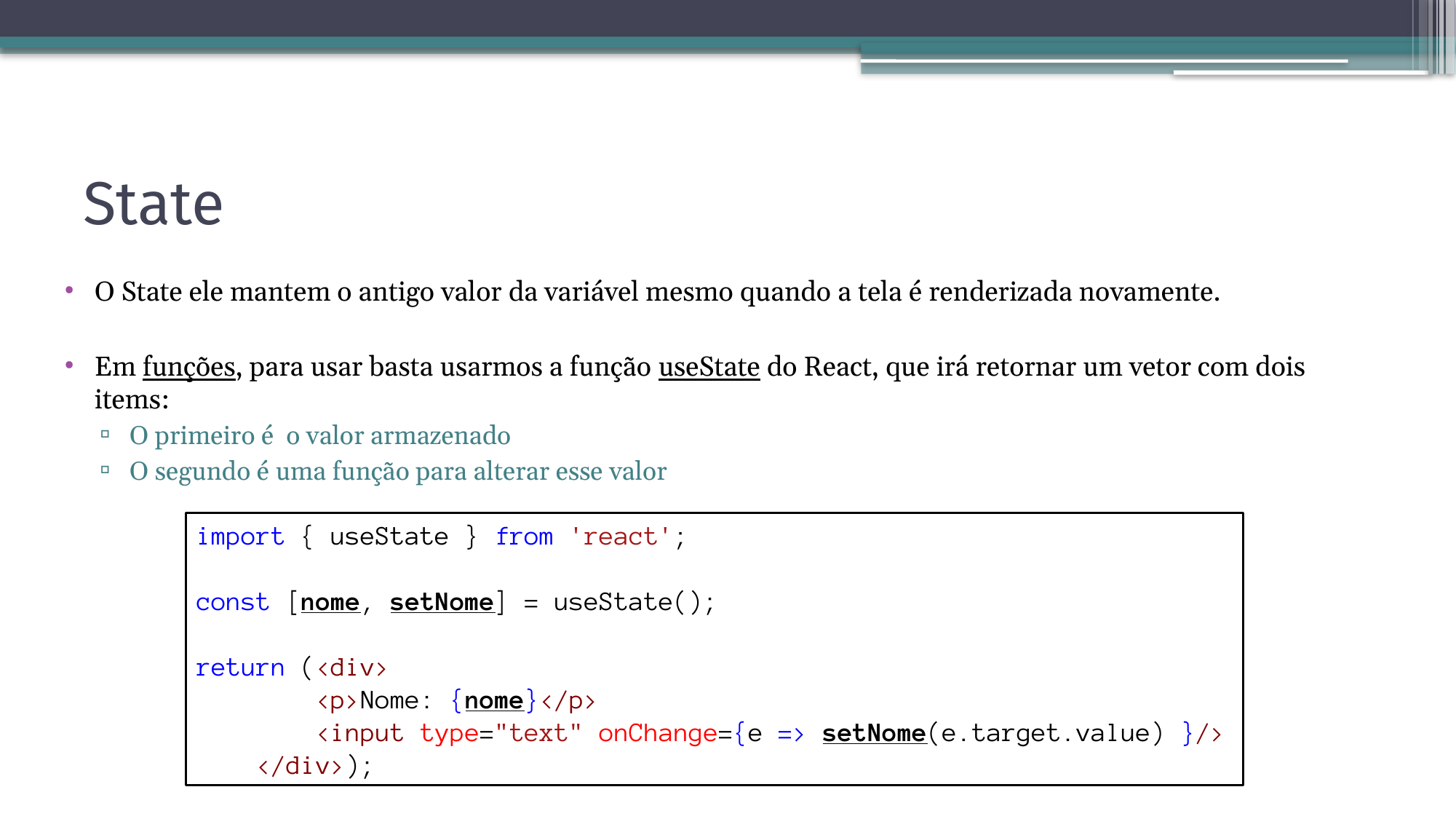

# State
O State ele mantem o antigo valor da variável mesmo quando a tela é renderizada novamente.

Em funções, para usar basta usarmos a função useState do React, que irá retornar um vetor com dois items:
O primeiro é  o valor armazenado
O segundo é uma função para alterar esse valor

import { useState } from 'react';

const [nome, setNome] = useState();
return (<div>
        <p>Nome: {nome}</p>
        <input type="text" onChange={e => setNome(e.target.value) }/>
    </div>);